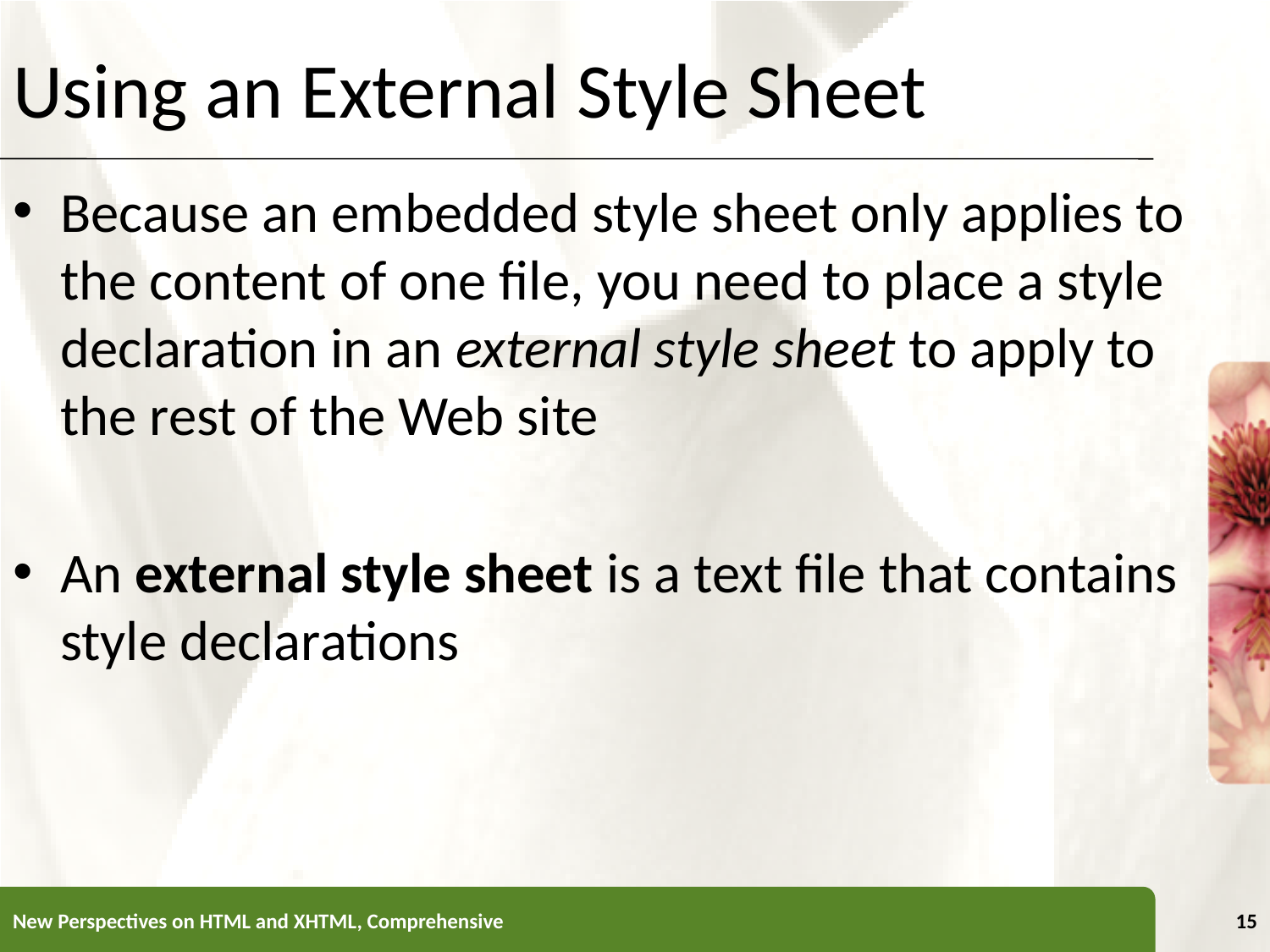

Using an External Style Sheet
Because an embedded style sheet only applies to the content of one file, you need to place a style declaration in an external style sheet to apply to the rest of the Web site

An external style sheet is a text file that contains style declarations

New Perspectives on HTML and XHTML, Comprehensive
15